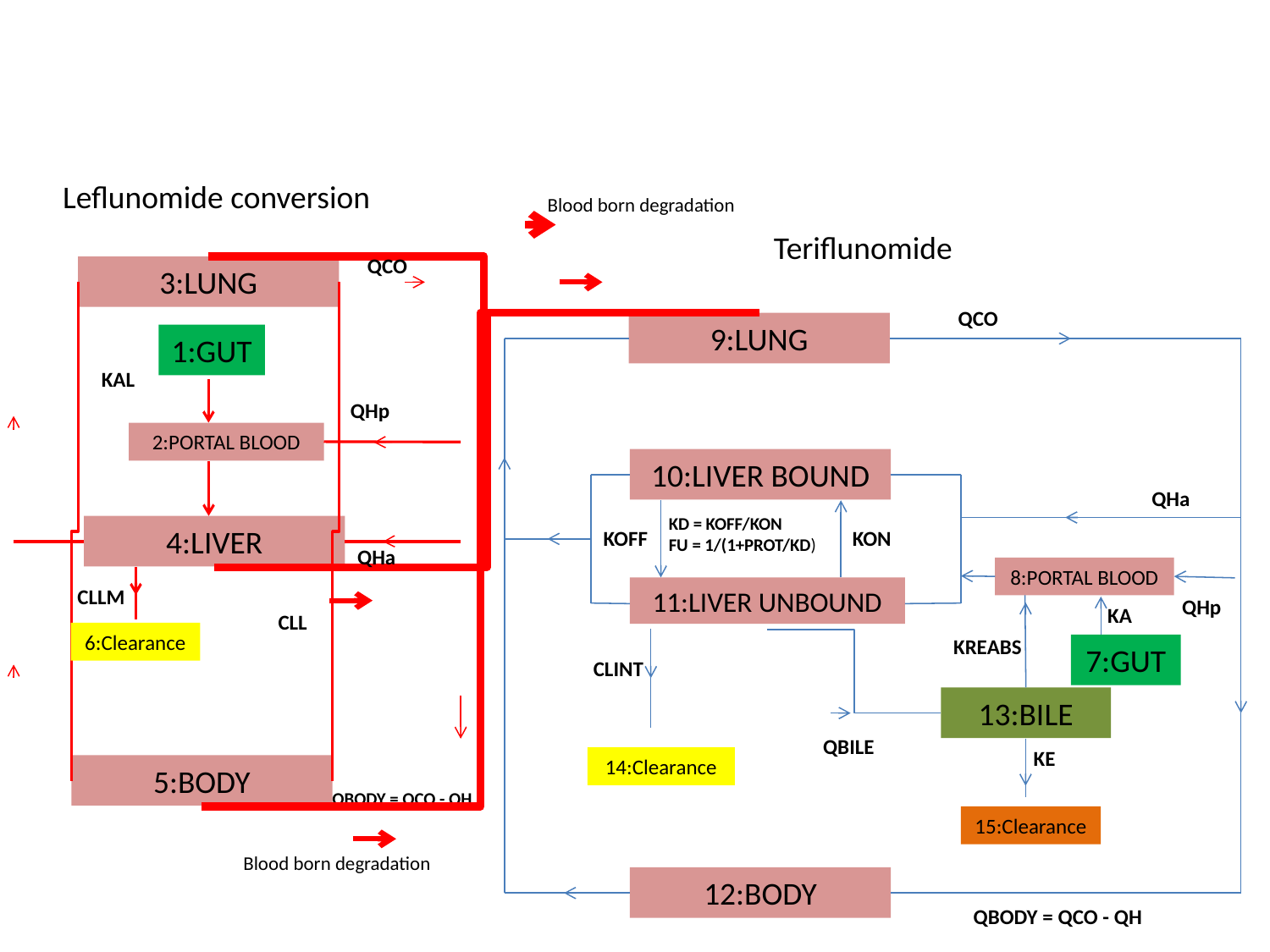

Leflunomide conversion
Teriflunomide
3:LUNG
QCO
9:LUNG

10:LIVER BOUND
QHa
KOFF
KON
11:LIVER UNBOUND
KREABS
7:GUT
CLINT
13:BILE
QBILE
KE
14:Clearance
15:Clearance
12:BODY
QBODY = QCO - QH
 KD = KOFF/KON
 FU = 1/(1+PROT/KD)
1:GUT
KAL
4:LIVER
KA
CLL
6:Clearance
5:BODY
Blood born degradation
QCO
QHa
CLLM
QBODY = QCO - QH
Blood born degradation
QHp
2:PORTAL BLOOD
8:PORTAL BLOOD
QHp